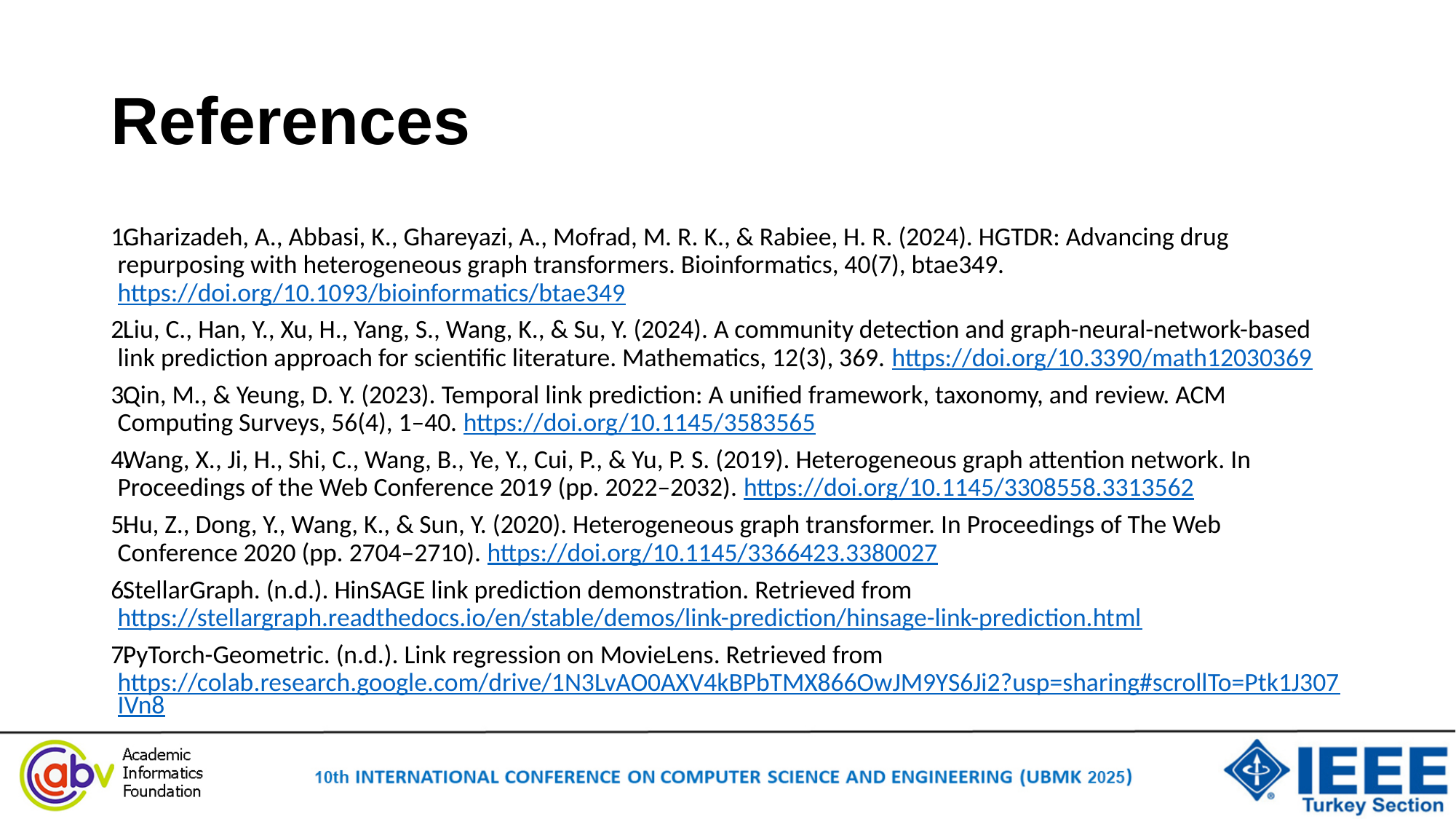

# References
Gharizadeh, A., Abbasi, K., Ghareyazi, A., Mofrad, M. R. K., & Rabiee, H. R. (2024). HGTDR: Advancing drug repurposing with heterogeneous graph transformers. Bioinformatics, 40(7), btae349. https://doi.org/10.1093/bioinformatics/btae349
Liu, C., Han, Y., Xu, H., Yang, S., Wang, K., & Su, Y. (2024). A community detection and graph-neural-network-based link prediction approach for scientific literature. Mathematics, 12(3), 369. https://doi.org/10.3390/math12030369
Qin, M., & Yeung, D. Y. (2023). Temporal link prediction: A unified framework, taxonomy, and review. ACM Computing Surveys, 56(4), 1–40. https://doi.org/10.1145/3583565
Wang, X., Ji, H., Shi, C., Wang, B., Ye, Y., Cui, P., & Yu, P. S. (2019). Heterogeneous graph attention network. In Proceedings of the Web Conference 2019 (pp. 2022–2032). https://doi.org/10.1145/3308558.3313562
Hu, Z., Dong, Y., Wang, K., & Sun, Y. (2020). Heterogeneous graph transformer. In Proceedings of The Web Conference 2020 (pp. 2704–2710). https://doi.org/10.1145/3366423.3380027
StellarGraph. (n.d.). HinSAGE link prediction demonstration. Retrieved from https://stellargraph.readthedocs.io/en/stable/demos/link-prediction/hinsage-link-prediction.html
PyTorch-Geometric. (n.d.). Link regression on MovieLens. Retrieved from https://colab.research.google.com/drive/1N3LvAO0AXV4kBPbTMX866OwJM9YS6Ji2?usp=sharing#scrollTo=Ptk1J307IVn8